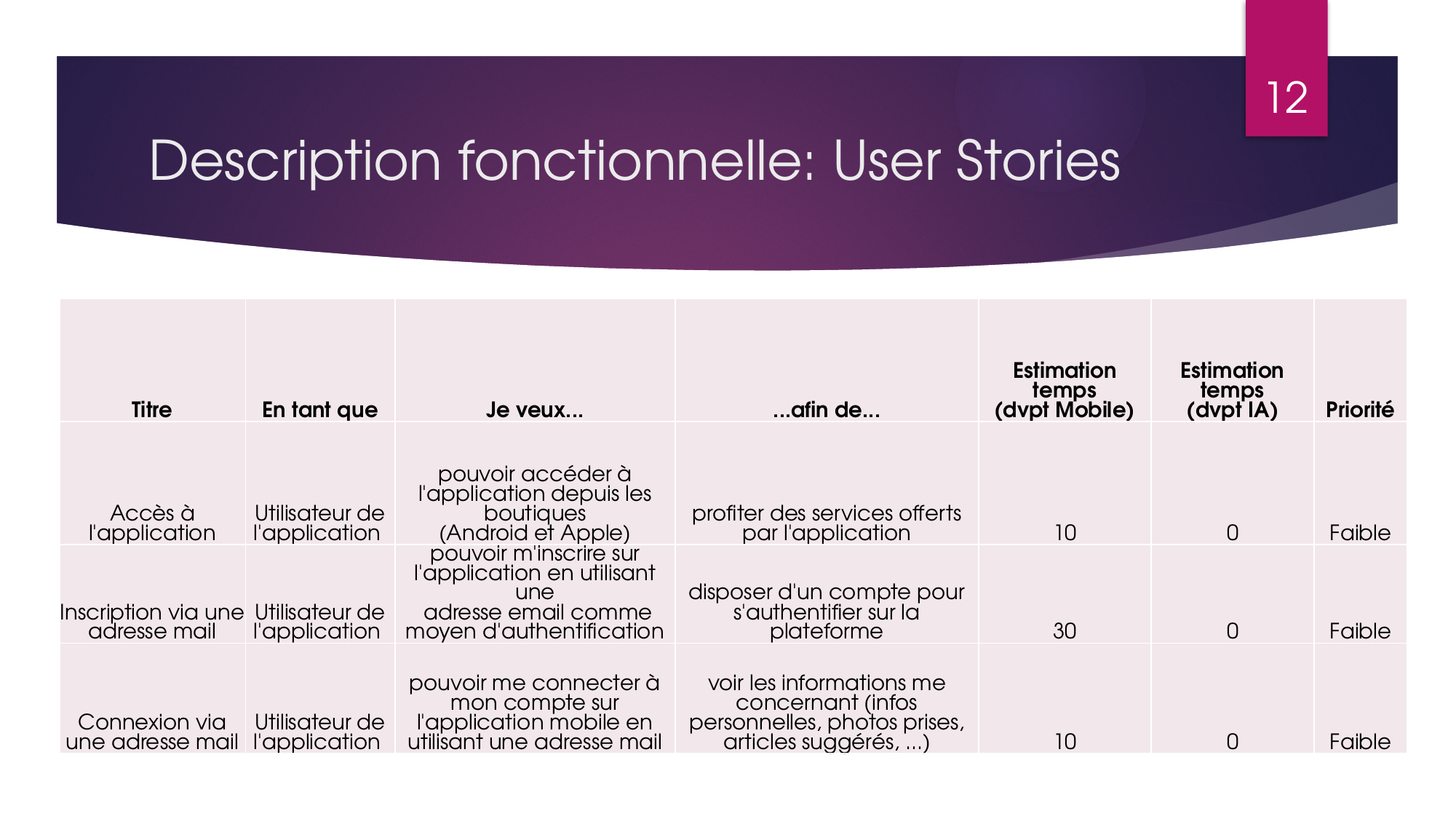

12
# Description fonctionnelle: User Stories
| Titre | En tant que | Je veux... | ...afin de... | Estimation temps (dvpt Mobile) | Estimation temps (dvpt IA) | Priorité |
| --- | --- | --- | --- | --- | --- | --- |
| Accès à l'application | Utilisateur de l'application | pouvoir accéder à l'application depuis les boutiques (Android et Apple) | profiter des services offerts par l'application | 10 | 0 | Faible |
| Inscription via une adresse mail | Utilisateur de l'application | pouvoir m'inscrire sur l'application en utilisant une adresse email comme moyen d'authentification | disposer d'un compte pour s'authentifier sur la plateforme | 30 | 0 | Faible |
| Connexion via une adresse mail | Utilisateur de l'application | pouvoir me connecter à mon compte sur l'application mobile en utilisant une adresse mail | voir les informations me concernant (infos personnelles, photos prises, articles suggérés, ...) | 10 | 0 | Faible |